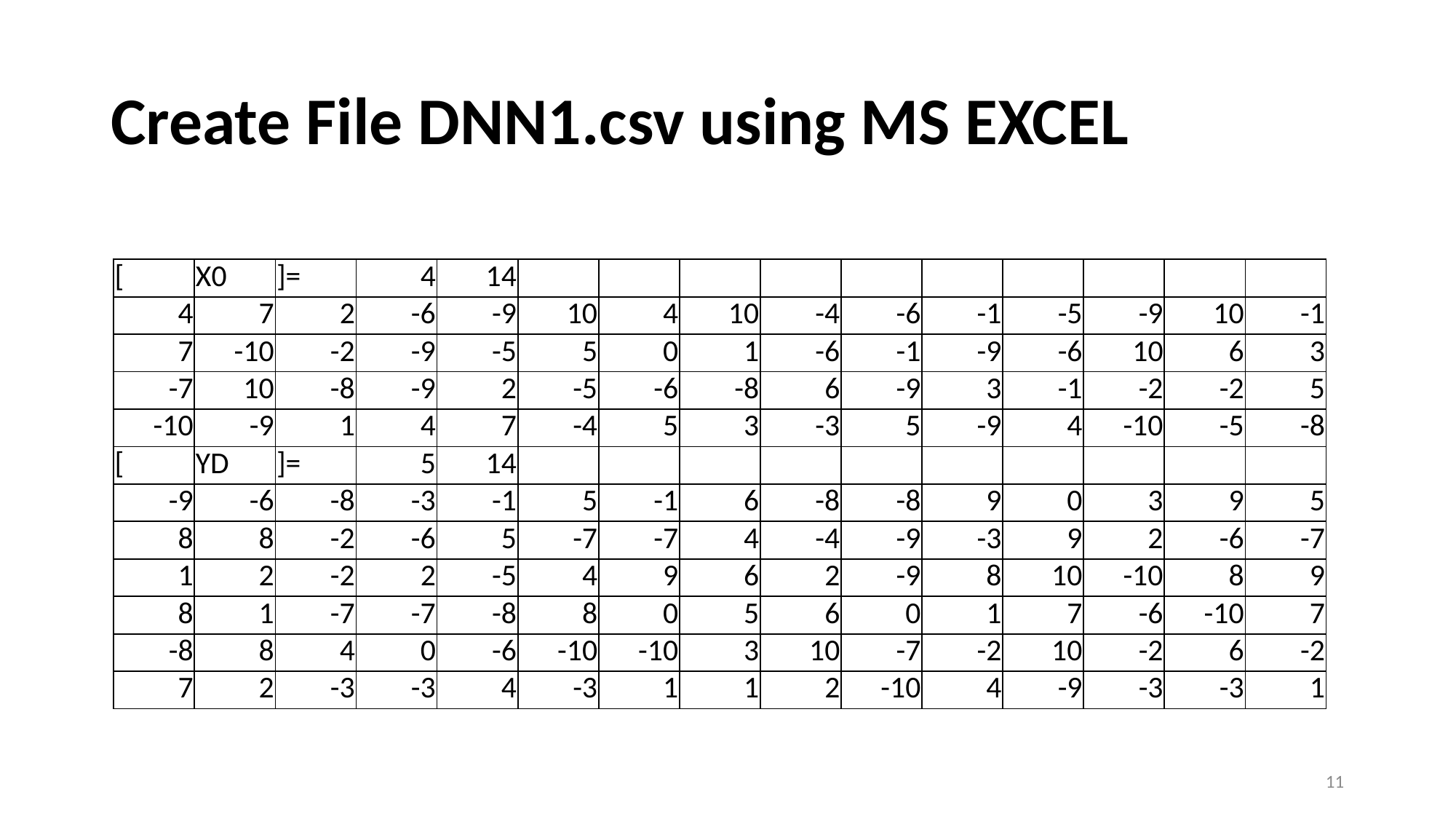

# Create File DNN1.csv using MS EXCEL
| [ | X0 | ]= | 4 | 14 |  |  |  |  |  |  |  |  |  |  |
| --- | --- | --- | --- | --- | --- | --- | --- | --- | --- | --- | --- | --- | --- | --- |
| 4 | 7 | 2 | -6 | -9 | 10 | 4 | 10 | -4 | -6 | -1 | -5 | -9 | 10 | -1 |
| 7 | -10 | -2 | -9 | -5 | 5 | 0 | 1 | -6 | -1 | -9 | -6 | 10 | 6 | 3 |
| -7 | 10 | -8 | -9 | 2 | -5 | -6 | -8 | 6 | -9 | 3 | -1 | -2 | -2 | 5 |
| -10 | -9 | 1 | 4 | 7 | -4 | 5 | 3 | -3 | 5 | -9 | 4 | -10 | -5 | -8 |
| [ | YD | ]= | 5 | 14 |  |  |  |  |  |  |  |  |  |  |
| -9 | -6 | -8 | -3 | -1 | 5 | -1 | 6 | -8 | -8 | 9 | 0 | 3 | 9 | 5 |
| 8 | 8 | -2 | -6 | 5 | -7 | -7 | 4 | -4 | -9 | -3 | 9 | 2 | -6 | -7 |
| 1 | 2 | -2 | 2 | -5 | 4 | 9 | 6 | 2 | -9 | 8 | 10 | -10 | 8 | 9 |
| 8 | 1 | -7 | -7 | -8 | 8 | 0 | 5 | 6 | 0 | 1 | 7 | -6 | -10 | 7 |
| -8 | 8 | 4 | 0 | -6 | -10 | -10 | 3 | 10 | -7 | -2 | 10 | -2 | 6 | -2 |
| 7 | 2 | -3 | -3 | 4 | -3 | 1 | 1 | 2 | -10 | 4 | -9 | -3 | -3 | 1 |
11